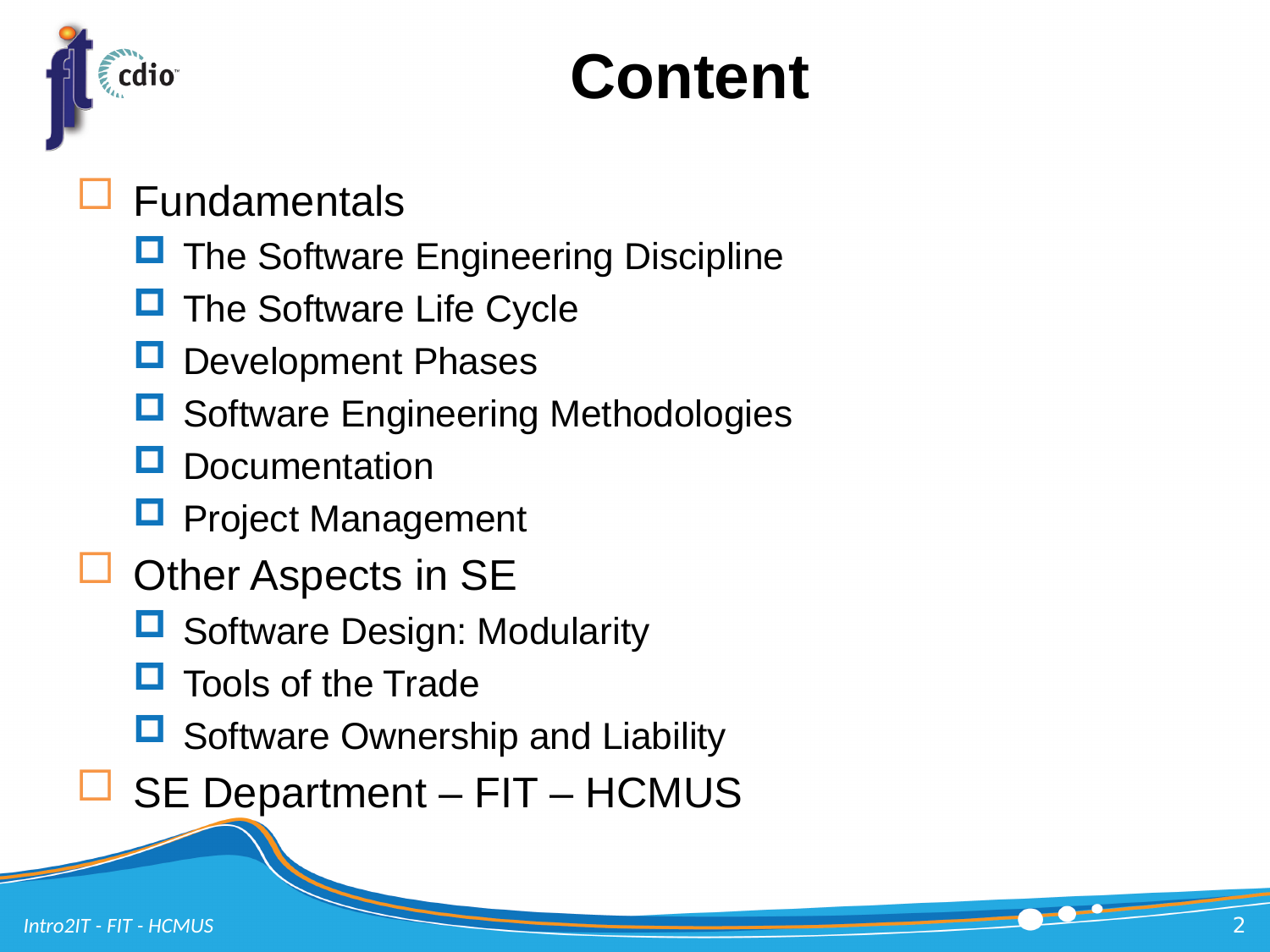

# Content
Fundamentals
The Software Engineering Discipline
The Software Life Cycle
Development Phases
Software Engineering Methodologies
Documentation
Project Management
Other Aspects in SE
Software Design: Modularity
Tools of the Trade
Software Ownership and Liability
SE Department – FIT – HCMUS
Intro2IT - FIT - HCMUS
2